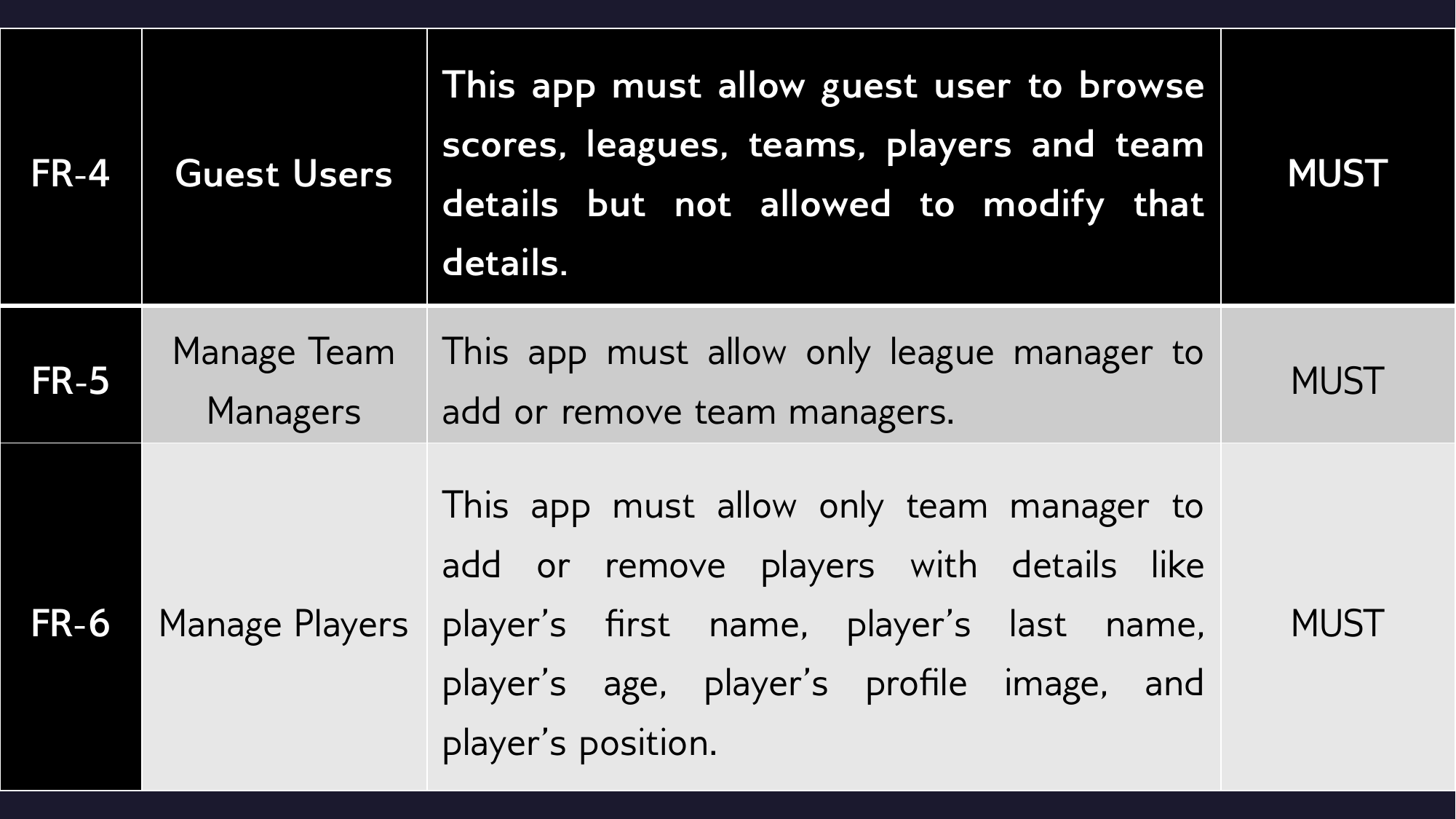

| FR-4 | Guest Users | This app must allow guest user to browse scores, leagues, teams, players and team details but not allowed to modify that details. | MUST |
| --- | --- | --- | --- |
| FR-5 | Manage Team Managers | This app must allow only league manager to add or remove team managers. | MUST |
| FR-6 | Manage Players | This app must allow only team manager to add or remove players with details like player’s first name, player’s last name, player’s age, player’s profile image, and player’s position. | MUST |
#